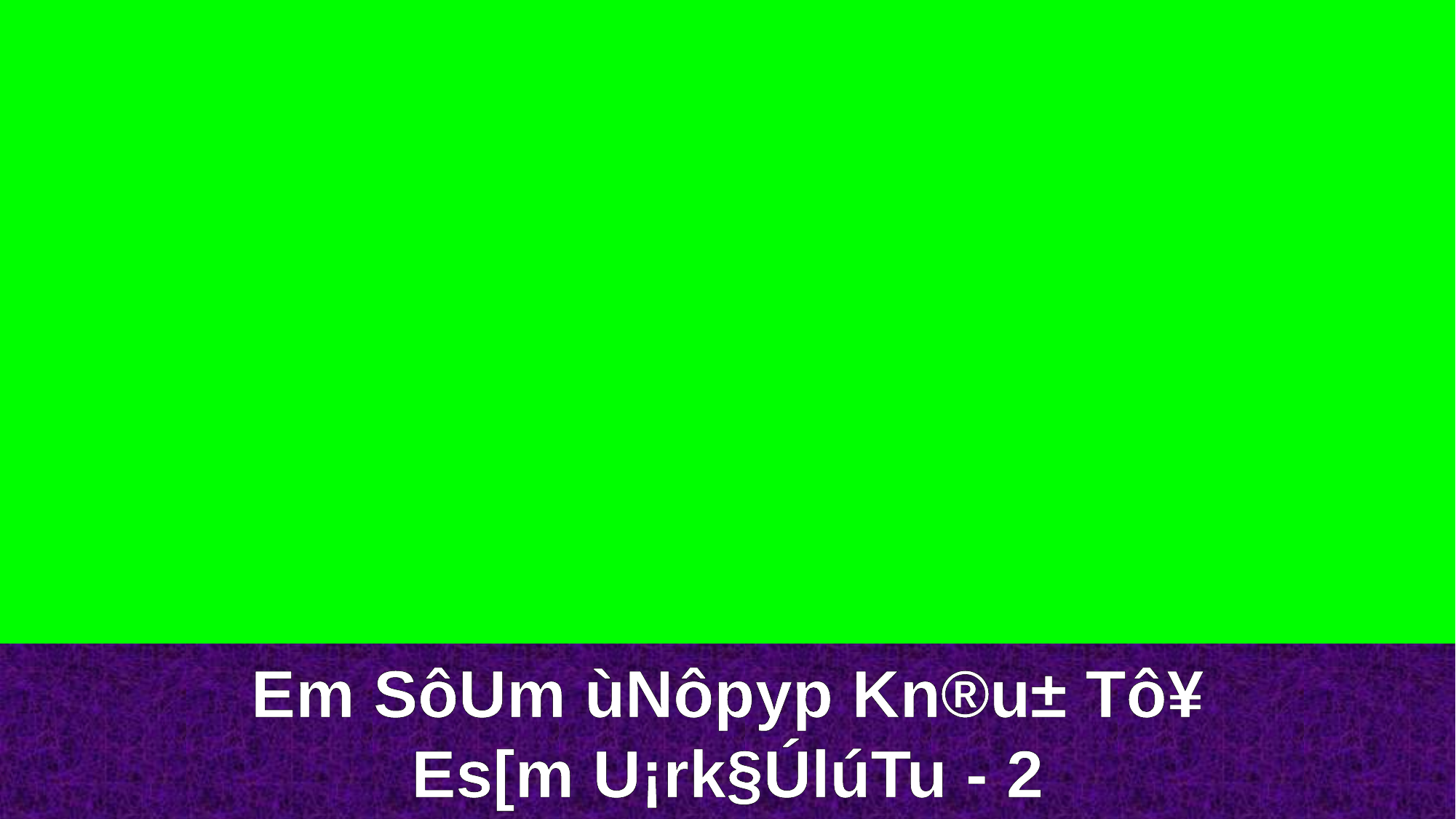

Em SôUm ùNôpyp Kn®u± Tô¥
Es[m U¡rk§ÚlúTu - 2